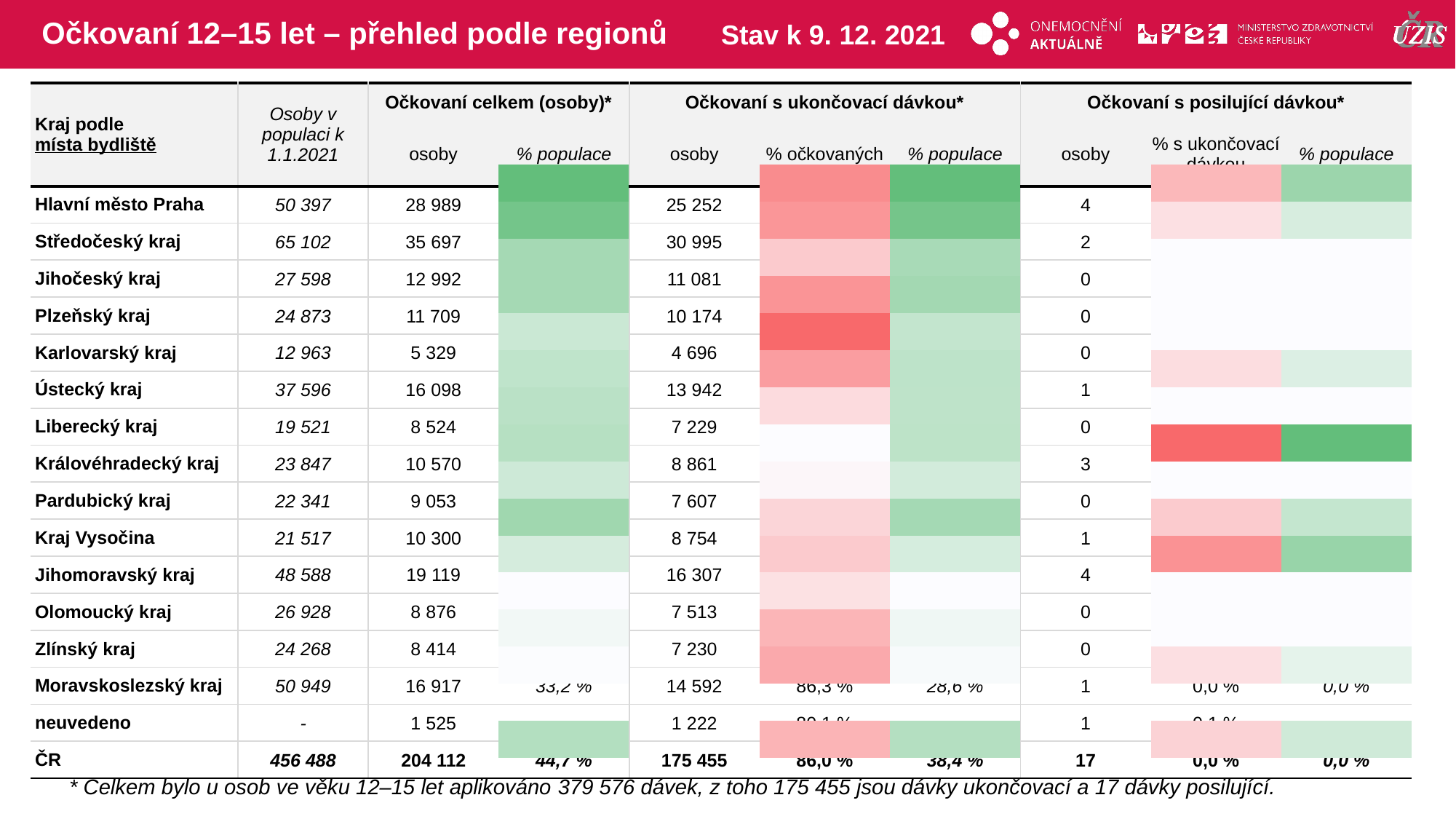

# Očkovaní 12–15 let – přehled podle regionů
Stav k 9. 12. 2021
| Kraj podle místa bydliště | Osoby v populaci k 1.1.2021 | Očkovaní celkem (osoby)\* |  | Očkovaní s ukončovací dávkou\* |  |  | Očkovaní s posilující dávkou\* |  |  |
| --- | --- | --- | --- | --- | --- | --- | --- | --- | --- |
|  |  | osoby | % populace | osoby | % očkovaných | % populace | osoby | % s ukončovací dávkou | % populace |
| Hlavní město Praha | 50 397 | 28 989 | 57,5 % | 25 252 | 87,1 % | 50,1 % | 4 | 0,0 % | 0,0 % |
| Středočeský kraj | 65 102 | 35 697 | 54,8 % | 30 995 | 86,8 % | 47,6 % | 2 | 0,0 % | 0,0 % |
| Jihočeský kraj | 27 598 | 12 992 | 47,1 % | 11 081 | 85,3 % | 40,2 % | 0 | 0,0 % | 0,0 % |
| Plzeňský kraj | 24 873 | 11 709 | 47,1 % | 10 174 | 86,9 % | 40,9 % | 0 | 0,0 % | 0,0 % |
| Karlovarský kraj | 12 963 | 5 329 | 41,1 % | 4 696 | 88,1 % | 36,2 % | 0 | 0,0 % | 0,0 % |
| Ústecký kraj | 37 596 | 16 098 | 42,8 % | 13 942 | 86,6 % | 37,1 % | 1 | 0,0 % | 0,0 % |
| Liberecký kraj | 19 521 | 8 524 | 43,7 % | 7 229 | 84,8 % | 37,0 % | 0 | 0,0 % | 0,0 % |
| Královéhradecký kraj | 23 847 | 10 570 | 44,3 % | 8 861 | 83,8 % | 37,2 % | 3 | 0,0 % | 0,0 % |
| Pardubický kraj | 22 341 | 9 053 | 40,5 % | 7 607 | 84,0 % | 34,0 % | 0 | 0,0 % | 0,0 % |
| Kraj Vysočina | 21 517 | 10 300 | 47,9 % | 8 754 | 85,0 % | 40,7 % | 1 | 0,0 % | 0,0 % |
| Jihomoravský kraj | 48 588 | 19 119 | 39,3 % | 16 307 | 85,3 % | 33,6 % | 4 | 0,0 % | 0,0 % |
| Olomoucký kraj | 26 928 | 8 876 | 33,0 % | 7 513 | 84,6 % | 27,9 % | 0 | 0,0 % | 0,0 % |
| Zlínský kraj | 24 268 | 8 414 | 34,7 % | 7 230 | 85,9 % | 29,8 % | 0 | 0,0 % | 0,0 % |
| Moravskoslezský kraj | 50 949 | 16 917 | 33,2 % | 14 592 | 86,3 % | 28,6 % | 1 | 0,0 % | 0,0 % |
| neuvedeno | - | 1 525 | - | 1 222 | 80,1 % | - | 1 | 0,1 % | - |
| ČR | 456 488 | 204 112 | 44,7 % | 175 455 | 86,0 % | 38,4 % | 17 | 0,0 % | 0,0 % |
|  |  |  |  |  |  |  |  |  |
| --- | --- | --- | --- | --- | --- | --- | --- | --- |
|  |  |  |  |  |  |  |  |  |
|  |  |  |  |  |  |  |  |  |
|  |  |  |  |  |  |  |  |  |
|  |  |  |  |  |  |  |  |  |
|  |  |  |  |  |  |  |  |  |
|  |  |  |  |  |  |  |  |  |
|  |  |  |  |  |  |  |  |  |
|  |  |  |  |  |  |  |  |  |
|  |  |  |  |  |  |  |  |  |
|  |  |  |  |  |  |  |  |  |
|  |  |  |  |  |  |  |  |  |
|  |  |  |  |  |  |  |  |  |
|  |  |  |  |  |  |  |  |  |
|  |  |  |  |  |  |  |  |  |
|  |  |  |  |  |  |  |  |  |
* Celkem bylo u osob ve věku 12–15 let aplikováno 379 576 dávek, z toho 175 455 jsou dávky ukončovací a 17 dávky posilující.